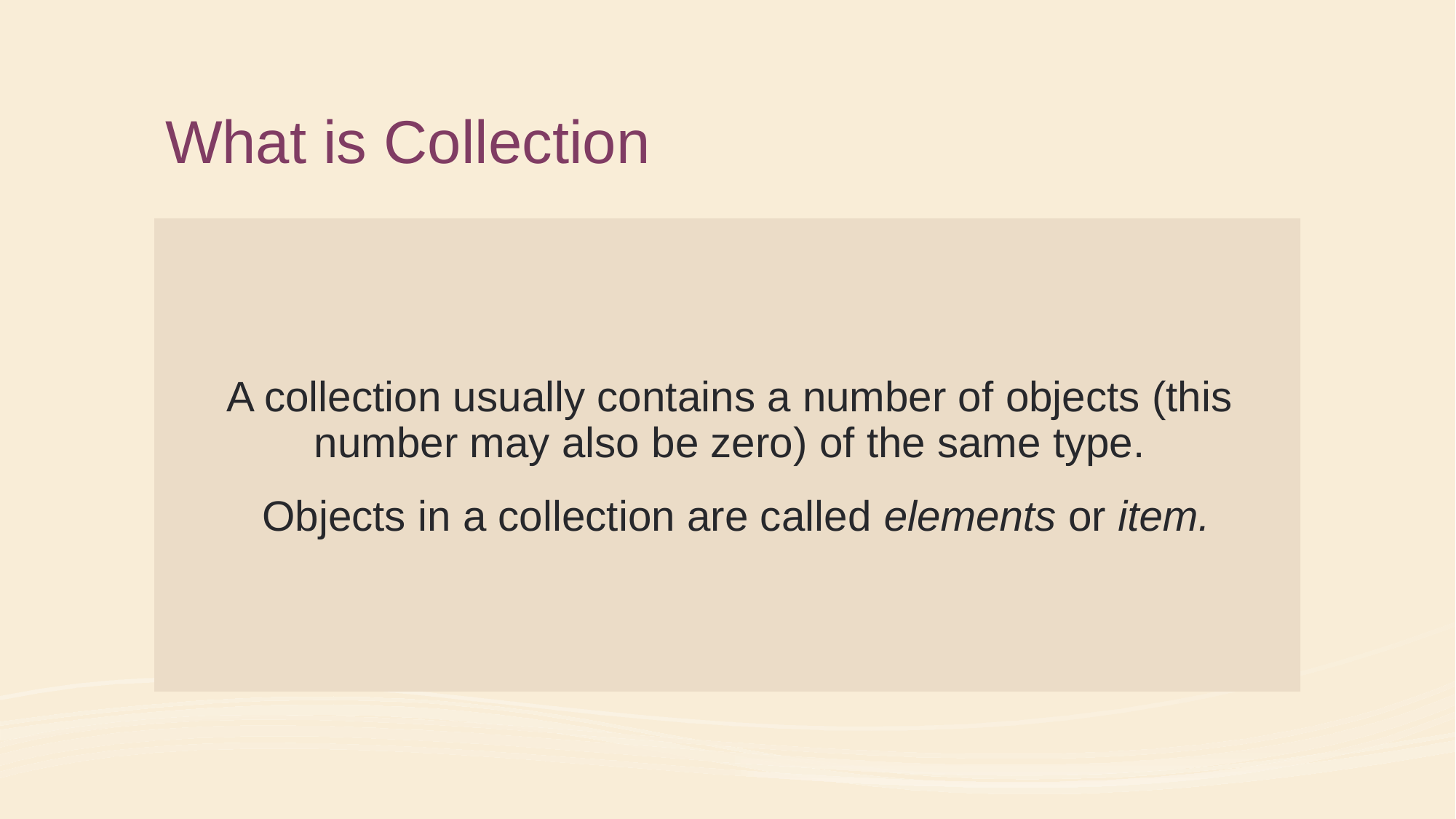

# What is Collection

A collection usually contains a number of objects (this number may also be zero) of the same type.
 Objects in a collection are called elements or item.